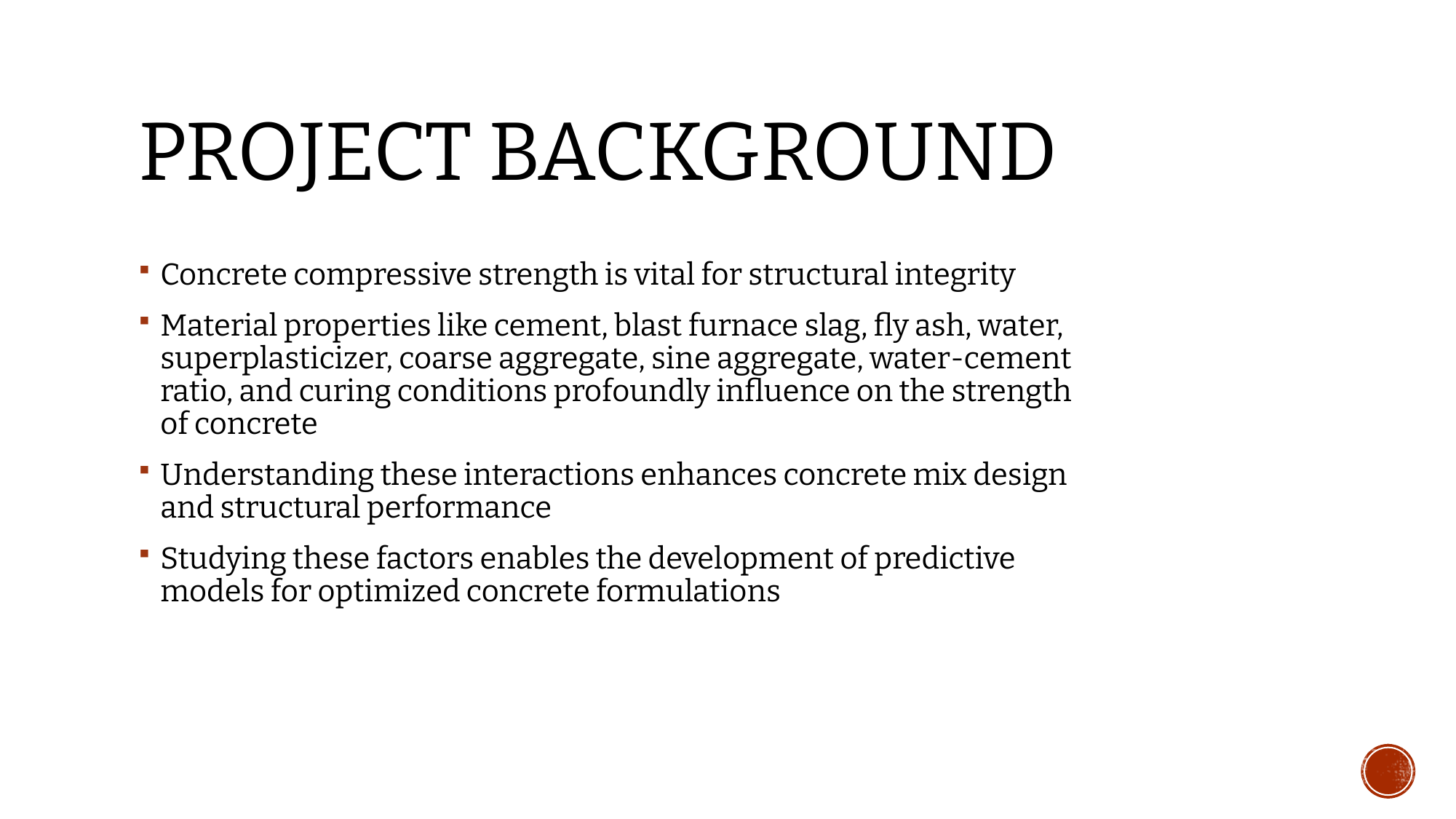

# Project Background
Concrete compressive strength is vital for structural integrity
Material properties like cement, blast furnace slag, fly ash, water, superplasticizer, coarse aggregate, sine aggregate, water-cement ratio, and curing conditions profoundly influence on the strength of concrete
Understanding these interactions enhances concrete mix design and structural performance
Studying these factors enables the development of predictive models for optimized concrete formulations